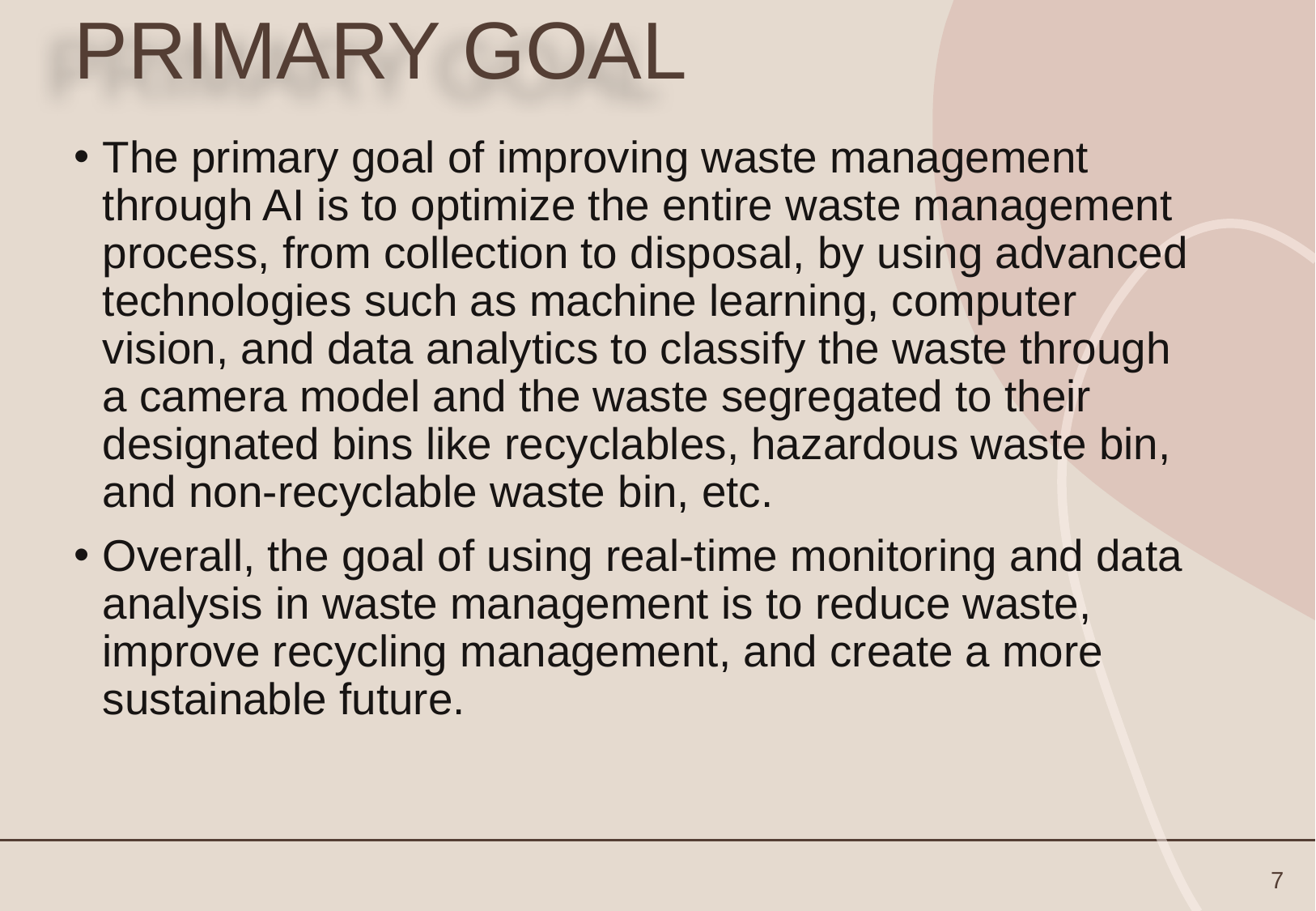

# PRIMARY GOAL
The primary goal of improving waste management through AI is to optimize the entire waste management process, from collection to disposal, by using advanced technologies such as machine learning, computer vision, and data analytics to classify the waste through a camera model and the waste segregated to their designated bins like recyclables, hazardous waste bin, and non-recyclable waste bin, etc.
Overall, the goal of using real-time monitoring and data analysis in waste management is to reduce waste, improve recycling management, and create a more sustainable future.

7